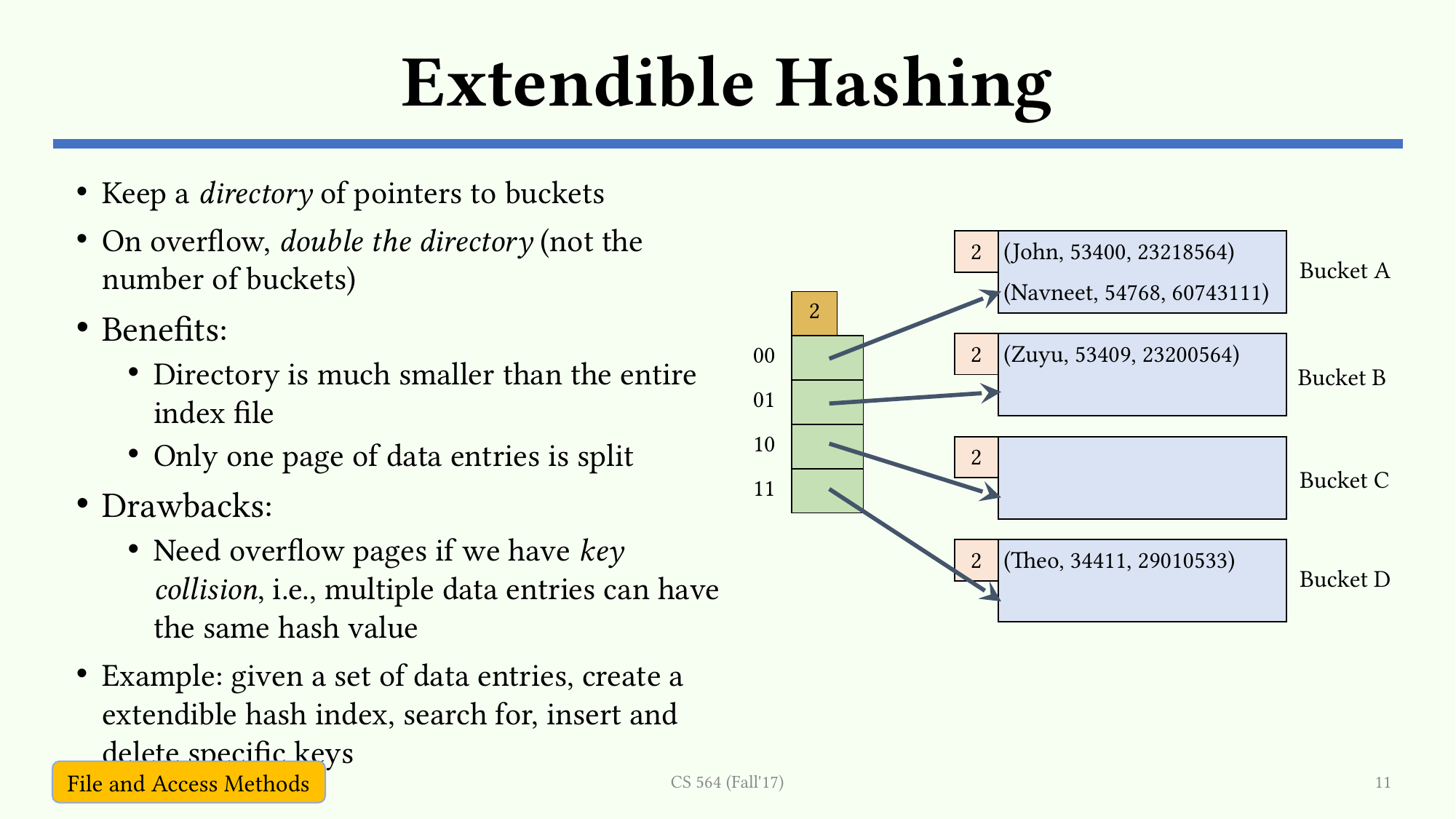

# Extendible Hashing
Keep a directory of pointers to buckets
On overflow, double the directory (not the number of buckets)
Benefits:
Directory is much smaller than the entire index file
Only one page of data entries is split
Drawbacks:
Need overflow pages if we have key collision, i.e., multiple data entries can have the same hash value
Example: given a set of data entries, create a extendible hash index, search for, insert and delete specific keys
| 2 | (John, 53400, 23218564) |
| --- | --- |
|  | (Navneet, 54768, 60743111) |
Bucket A
|  | 2 |  |
| --- | --- | --- |
| 00 |  |  |
| 01 |  |  |
| 10 |  |  |
| 11 |  |  |
| 2 | (Zuyu, 53409, 23200564) |
| --- | --- |
|  |  |
Bucket B
| 2 |  |
| --- | --- |
|  |  |
Bucket C
| 2 | (Theo, 34411, 29010533) |
| --- | --- |
|  |  |
Bucket D
CS 564 (Fall'17)
11
File and Access Methods